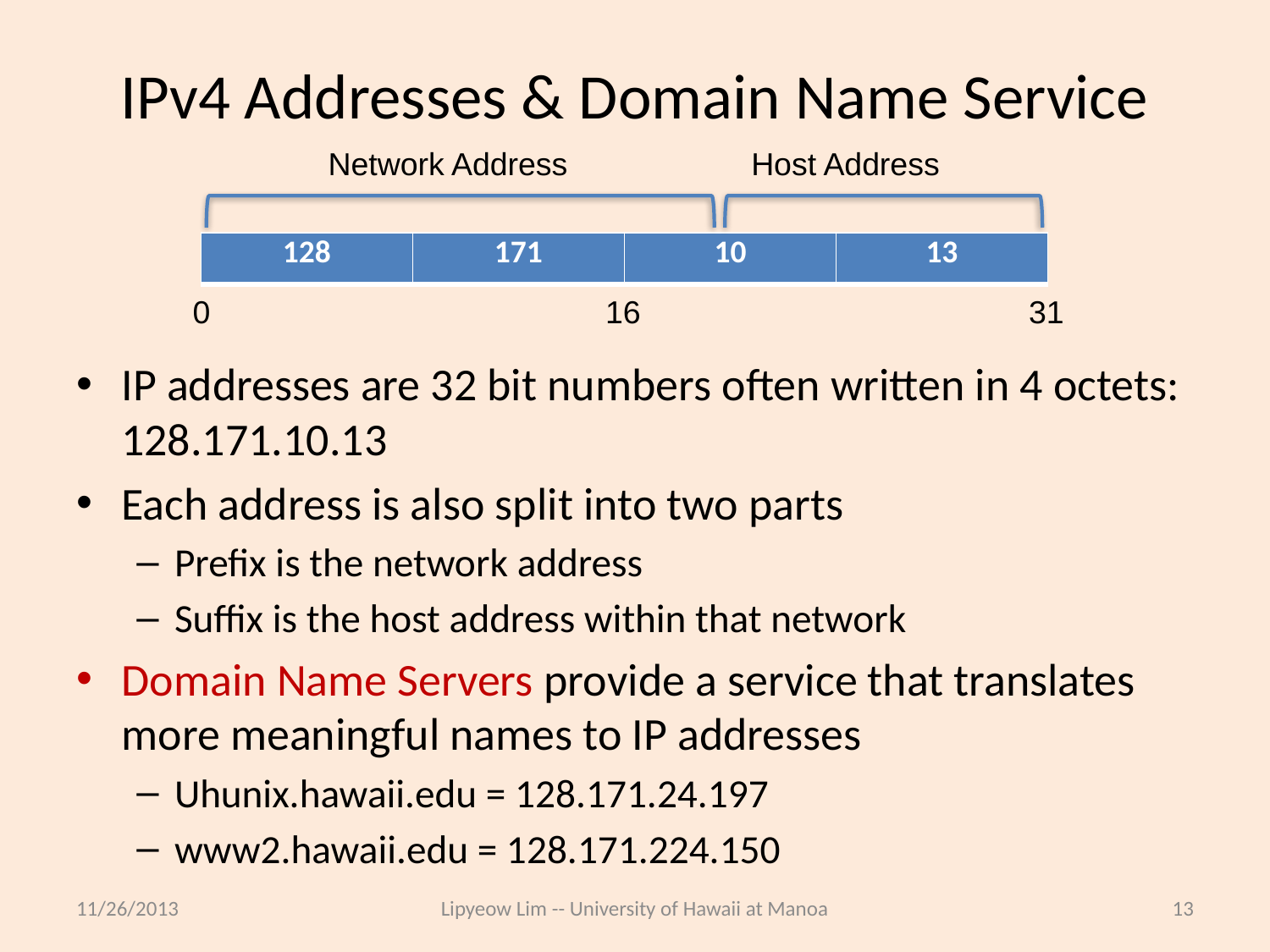

# IPv4 Addresses & Domain Name Service

Network Address
Host Address
| 128 | 171 | 10 | 13 |
| --- | --- | --- | --- |
0
16
31
IP addresses are 32 bit numbers often written in 4 octets: 128.171.10.13
Each address is also split into two parts
Prefix is the network address
Suffix is the host address within that network
Domain Name Servers provide a service that translates more meaningful names to IP addresses
Uhunix.hawaii.edu = 128.171.24.197
www2.hawaii.edu = 128.171.224.150
11/26/2013
Lipyeow Lim -- University of Hawaii at Manoa
13